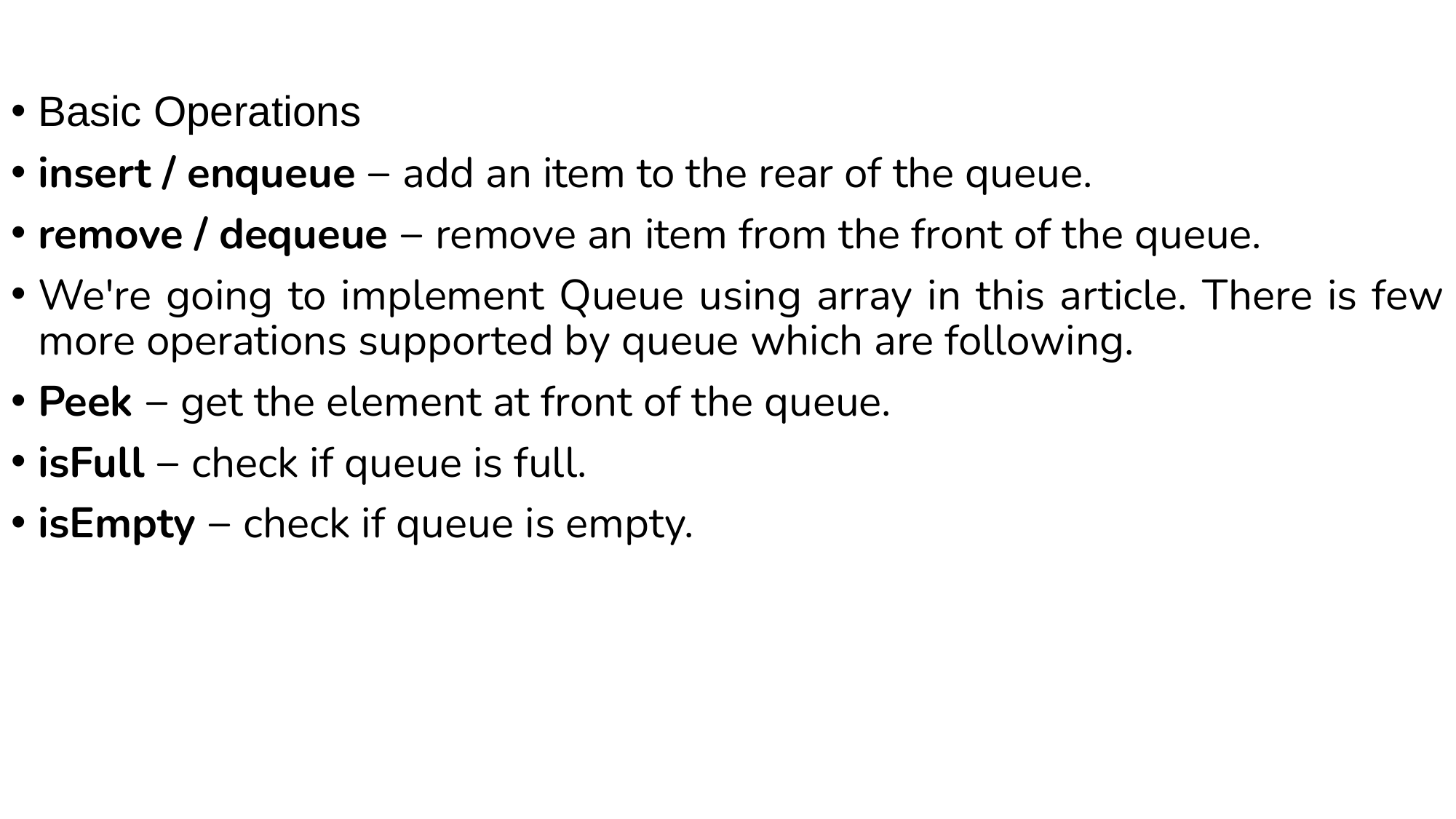

Basic Operations
insert / enqueue − add an item to the rear of the queue.
remove / dequeue − remove an item from the front of the queue.
We're going to implement Queue using array in this article. There is few more operations supported by queue which are following.
Peek − get the element at front of the queue.
isFull − check if queue is full.
isEmpty − check if queue is empty.